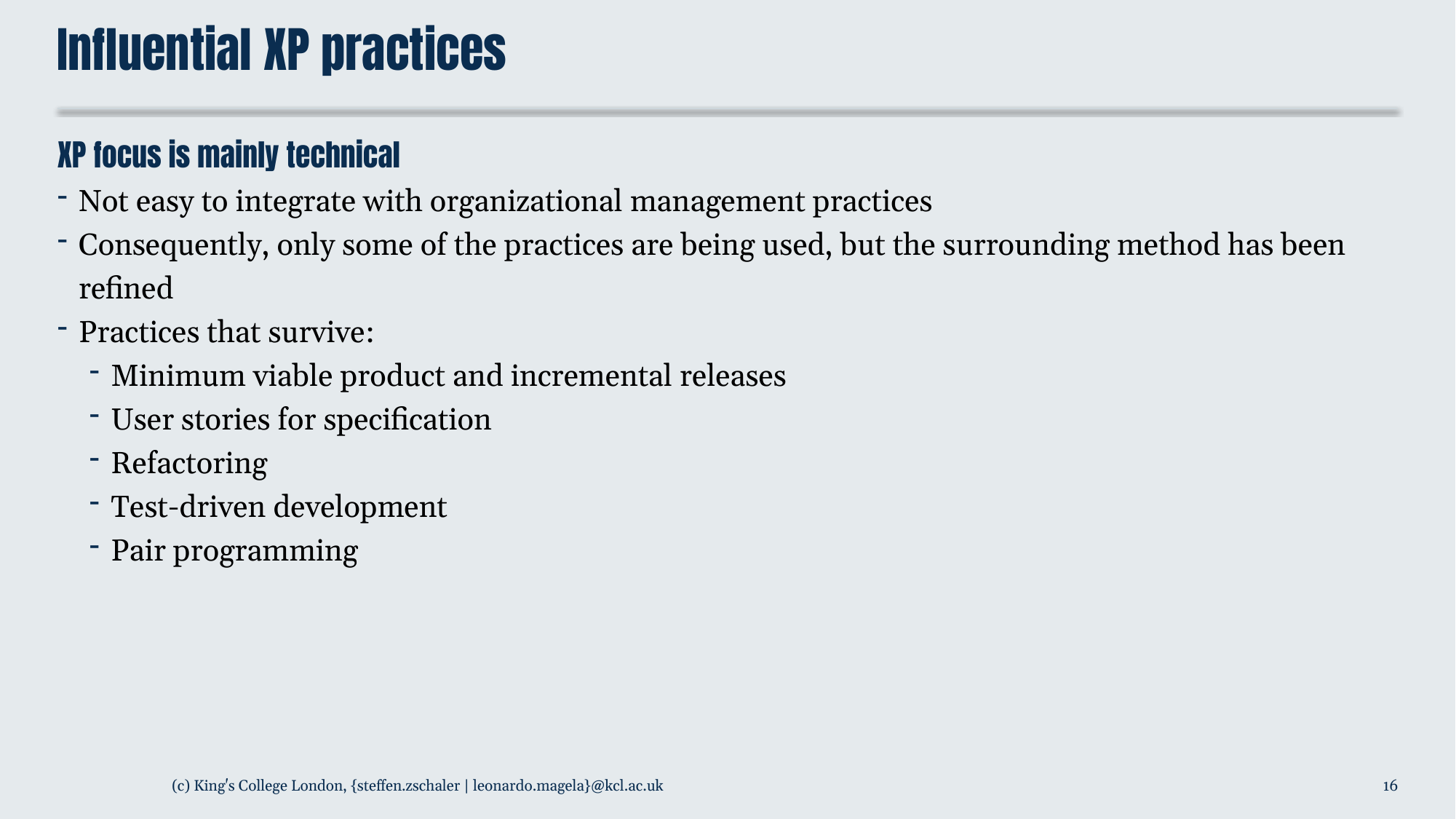

# Influential XP practices
XP focus is mainly technical
Not easy to integrate with organizational management practices
Consequently, only some of the practices are being used, but the surrounding method has been refined
Practices that survive:
Minimum viable product and incremental releases
User stories for specification
Refactoring
Test-driven development
Pair programming
(c) King's College London, {steffen.zschaler | leonardo.magela}@kcl.ac.uk
16